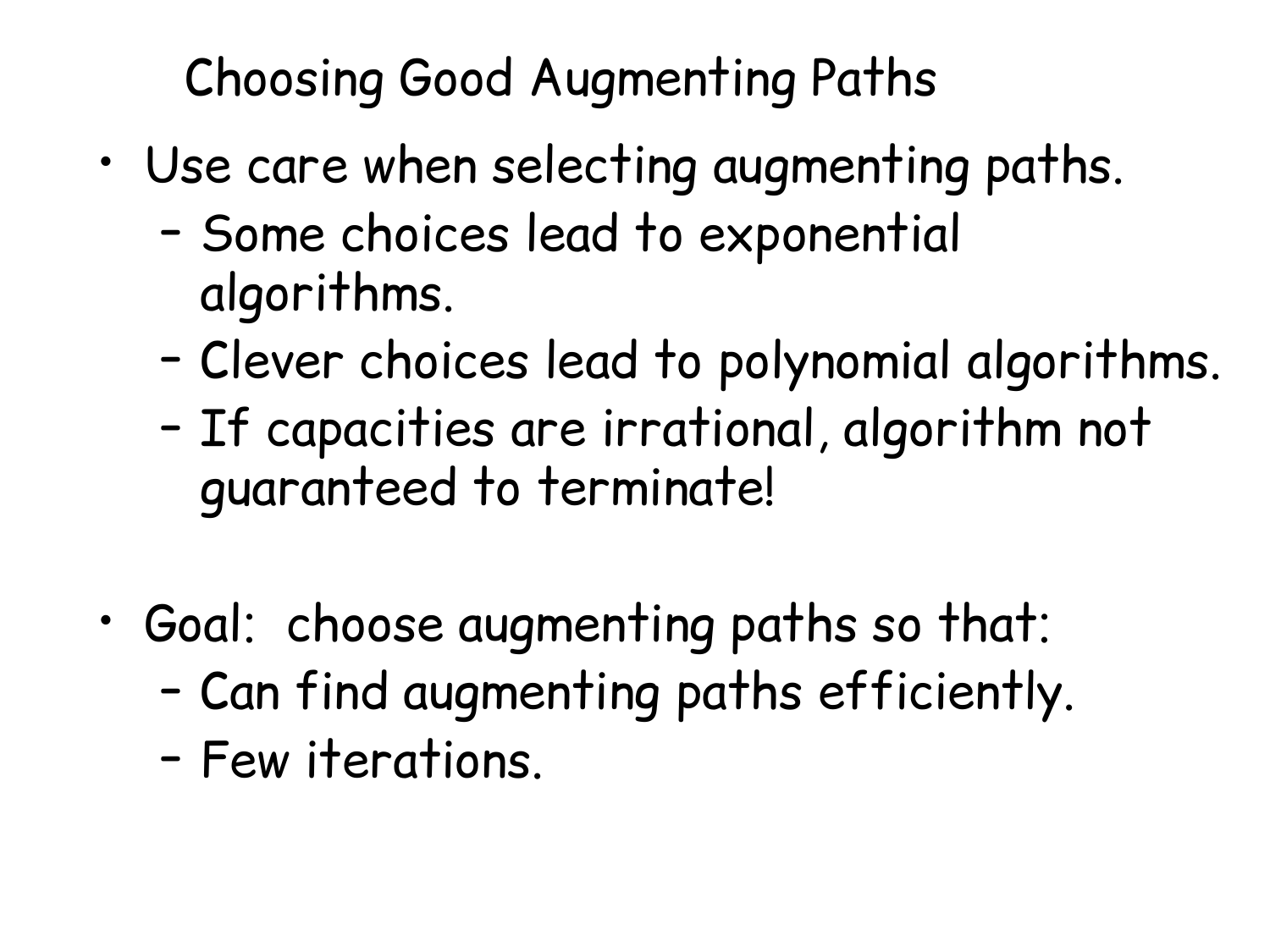

Choosing Good Augmenting Paths
Use care when selecting augmenting paths.
Some choices lead to exponential algorithms.
Clever choices lead to polynomial algorithms.
If capacities are irrational, algorithm not guaranteed to terminate!

Goal:  choose augmenting paths so that:
Can find augmenting paths efficiently.
Few iterations.